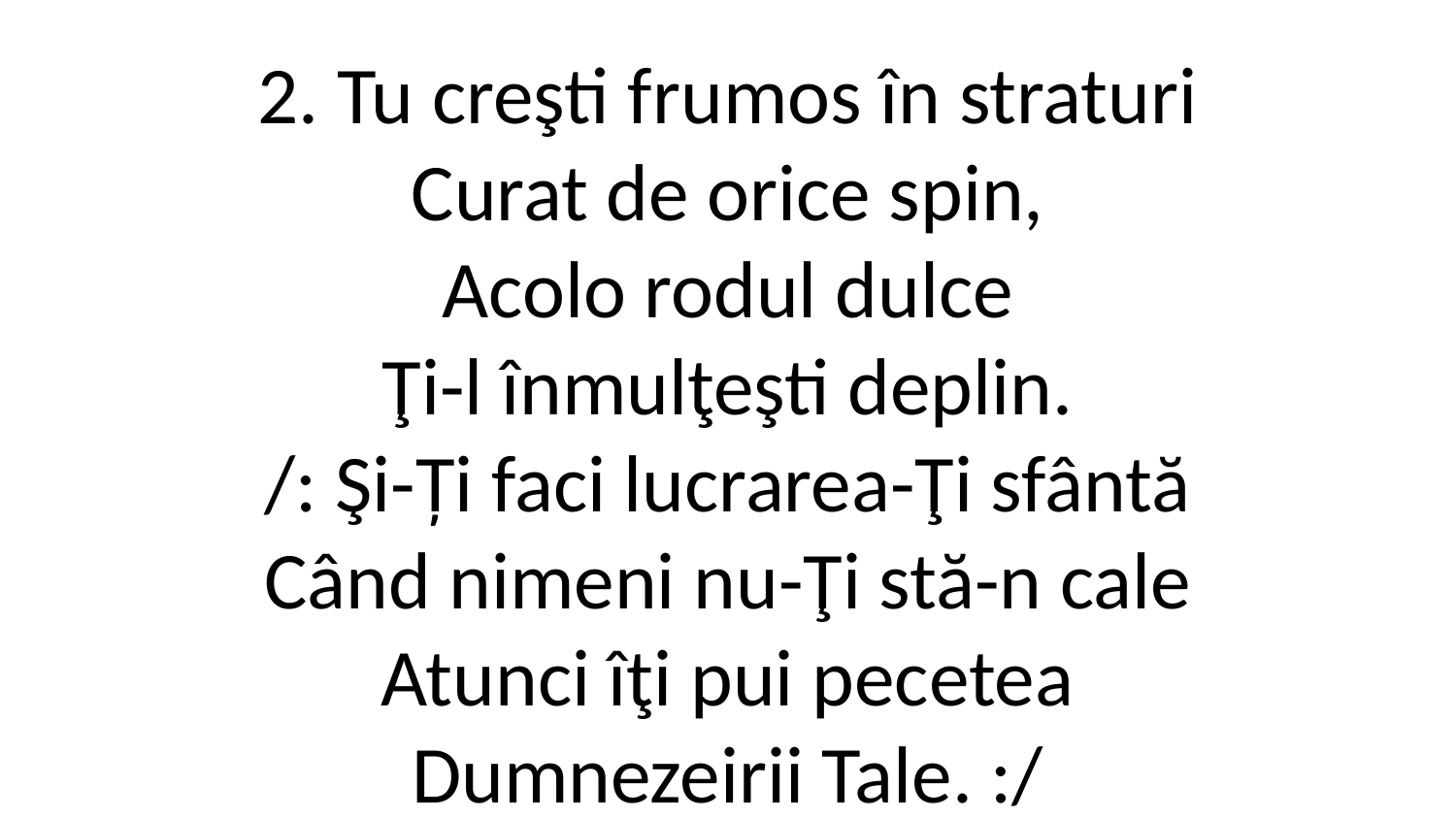

2. Tu creşti frumos în straturi
Curat de orice spin,
Acolo rodul dulce
Ţi-l înmulţeşti deplin.
/: Şi-Ți faci lucrarea-Ţi sfântă
Când nimeni nu-Ţi stă-n cale
Atunci îţi pui pecetea
Dumnezeirii Tale. :/